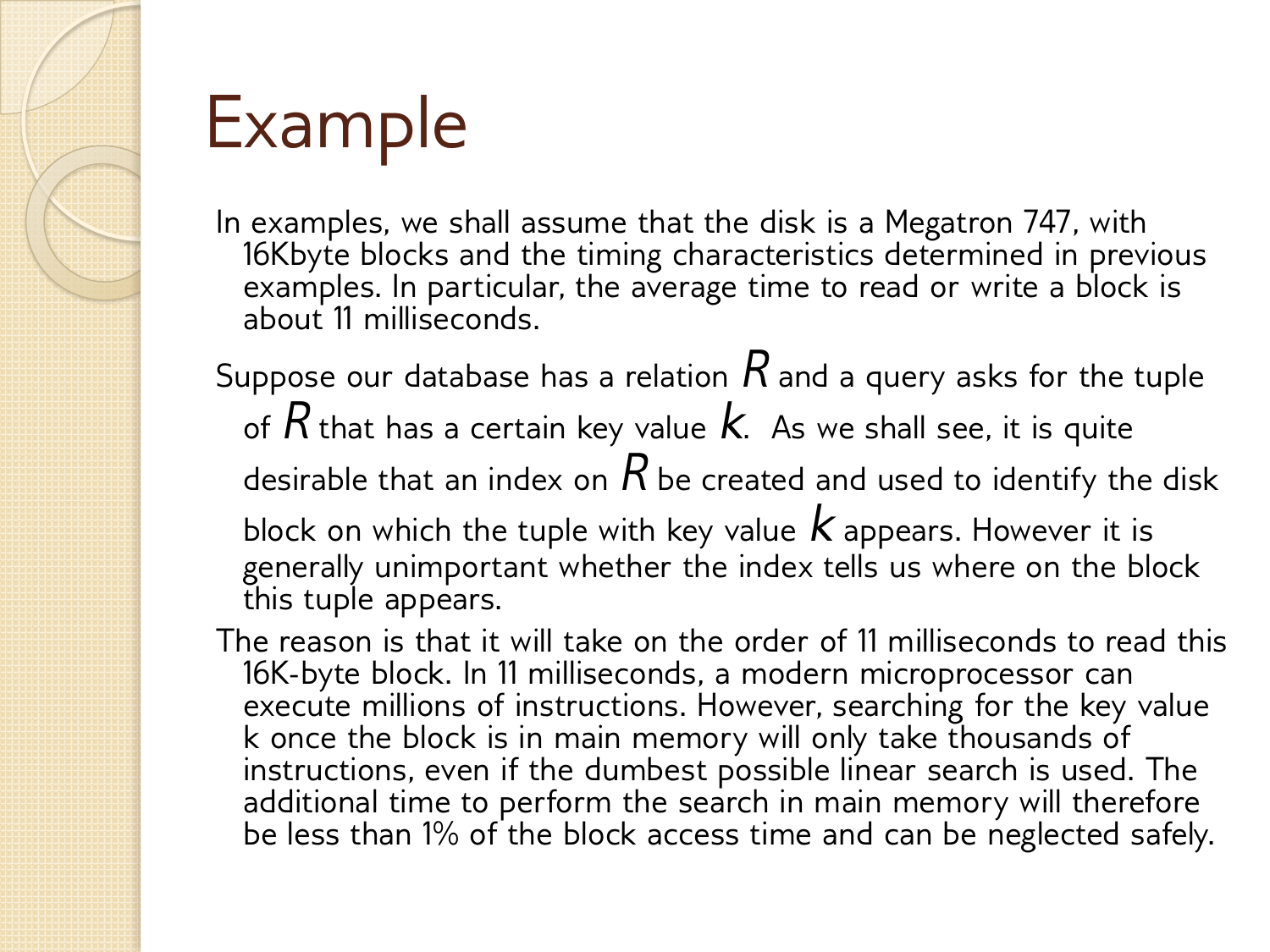

# Example
In examples, we shall assume that the disk is a Megatron 747, with 16Kbyte blocks and the timing characteristics determined in previous examples. In particular, the average time to read or write a block is about 11 milliseconds.
Suppose our database has a relation R and a query asks for the tuple of R that has a certain key value k.  As we shall see, it is quite desirable that an index on R be created and used to identify the disk block on which the tuple with key value k appears. However it is generally unimportant whether the index tells us where on the block this tuple appears.
The reason is that it will take on the order of 11 milliseconds to read this 16K-byte block. In 11 milliseconds, a modern microprocessor can execute millions of instructions. However, searching for the key value k once the block is in main memory will only take thousands of instructions, even if the dumbest possible linear search is used. The additional time to perform the search in main memory will therefore be less than 1% of the block access time and can be neglected safely.